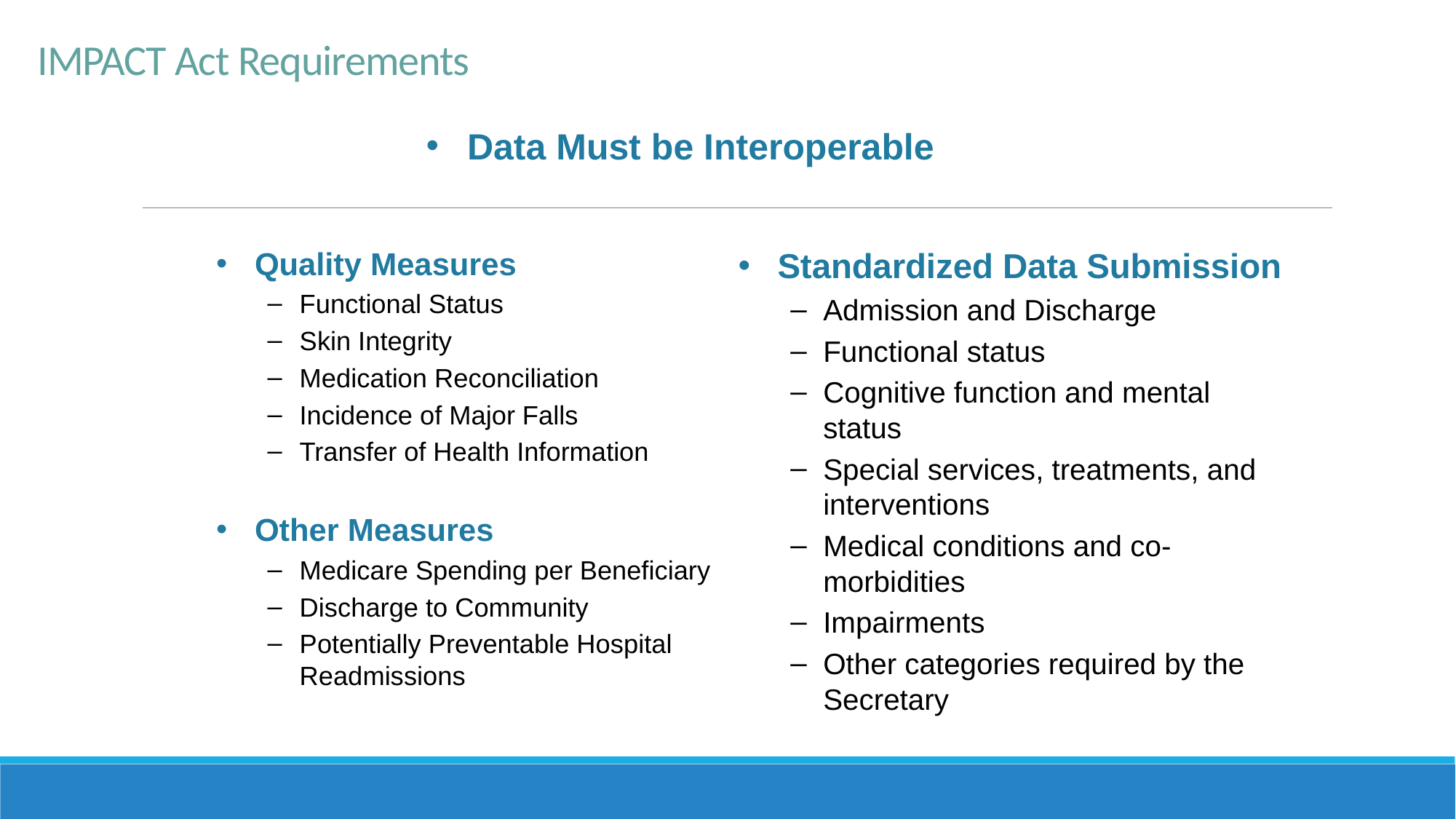

# IMPACT Act Requirements
Data Must be Interoperable
Quality Measures
Functional Status
Skin Integrity
Medication Reconciliation
Incidence of Major Falls
Transfer of Health Information

Other Measures
Medicare Spending per Beneficiary
Discharge to Community
Potentially Preventable Hospital Readmissions

Standardized Data Submission
Admission and Discharge
Functional status
Cognitive function and mental status
Special services, treatments, and interventions
Medical conditions and co-morbidities
Impairments
Other categories required by the Secretary